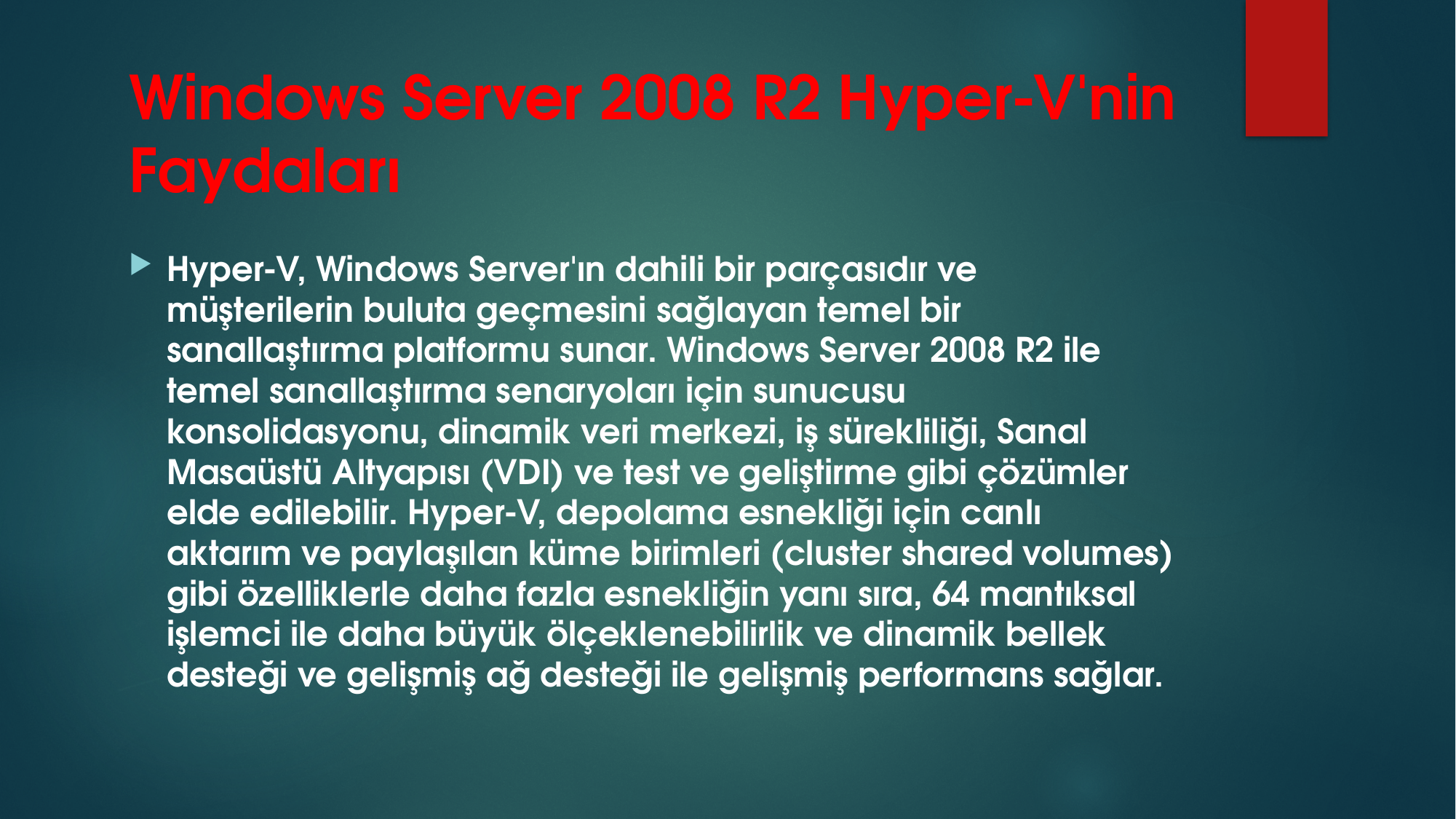

# Windows Server 2008 R2 Hyper-V'nin Faydaları
Hyper-V, Windows Server'ın dahili bir parçasıdır ve müşterilerin buluta geçmesini sağlayan temel bir sanallaştırma platformu sunar. Windows Server 2008 R2 ile temel sanallaştırma senaryoları için sunucusu konsolidasyonu, dinamik veri merkezi, iş sürekliliği, Sanal Masaüstü Altyapısı (VDI) ve test ve geliştirme gibi çözümler elde edilebilir. Hyper-V, depolama esnekliği için canlı aktarım ve paylaşılan küme birimleri (cluster shared volumes) gibi özelliklerle daha fazla esnekliğin yanı sıra, 64 mantıksal işlemci ile daha büyük ölçeklenebilirlik ve dinamik bellek desteği ve gelişmiş ağ desteği ile gelişmiş performans sağlar.